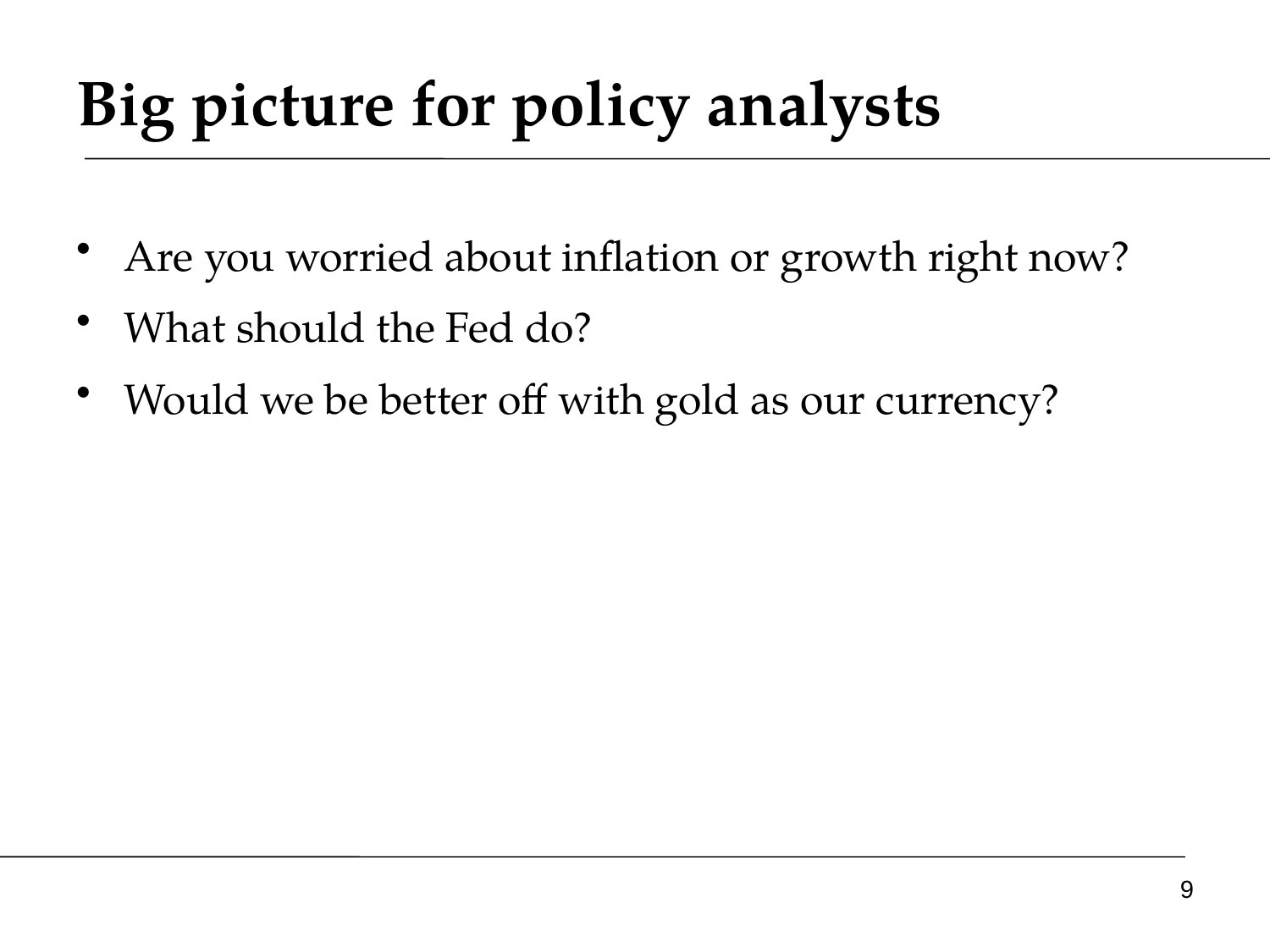

# Big picture for policy analysts
Are you worried about inflation or growth right now?
What should the Fed do?
Would we be better off with gold as our currency?
9